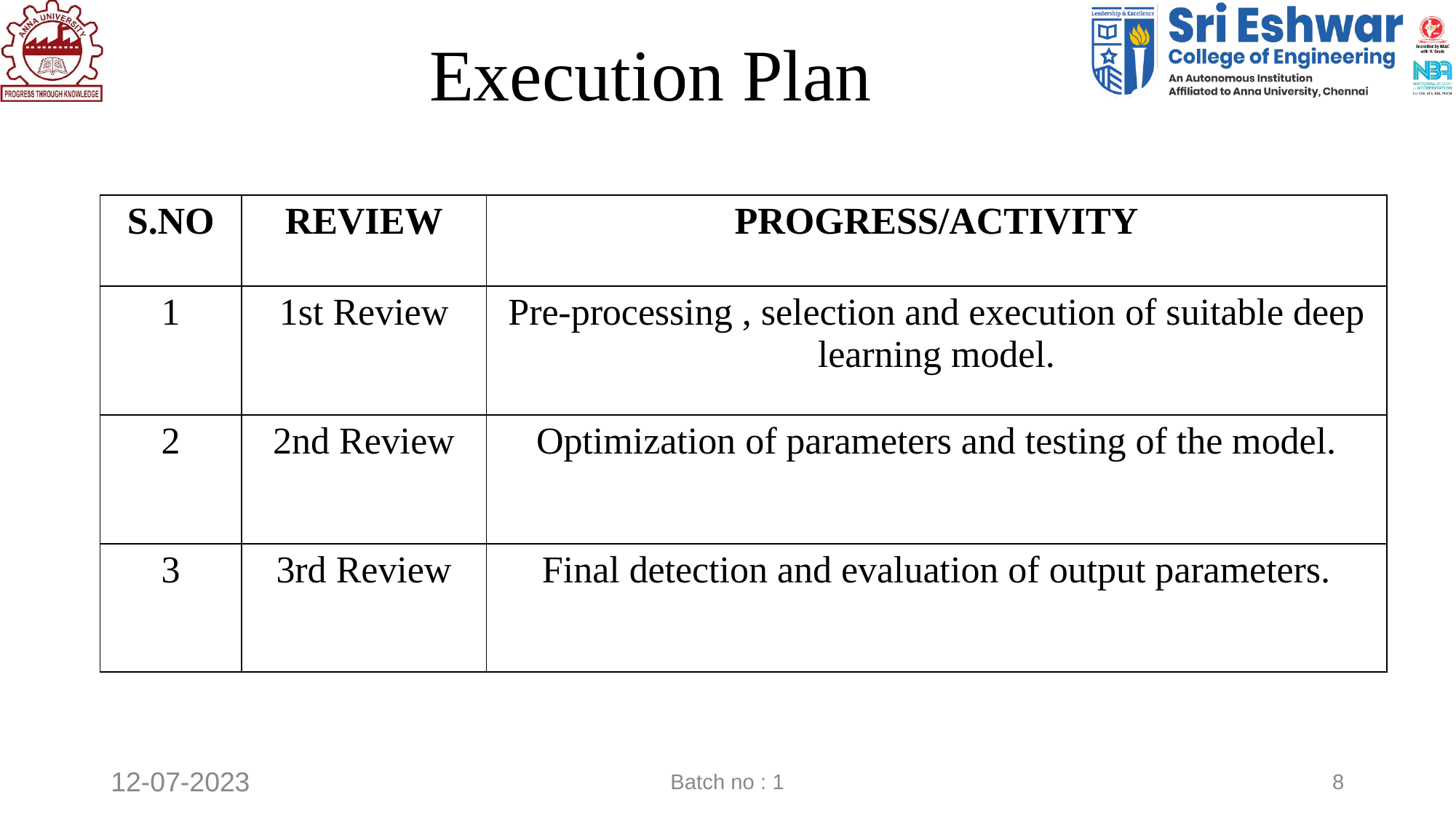

Execution Plan
| S.NO | REVIEW | PROGRESS/ACTIVITY |
| --- | --- | --- |
| 1 | 1st Review | Pre-processing , selection and execution of suitable deep learning model. |
| 2 | 2nd Review | Optimization of parameters and testing of the model. |
| 3 | 3rd Review | Final detection and evaluation of output parameters. |
12-07-2023
Batch no : 1
8